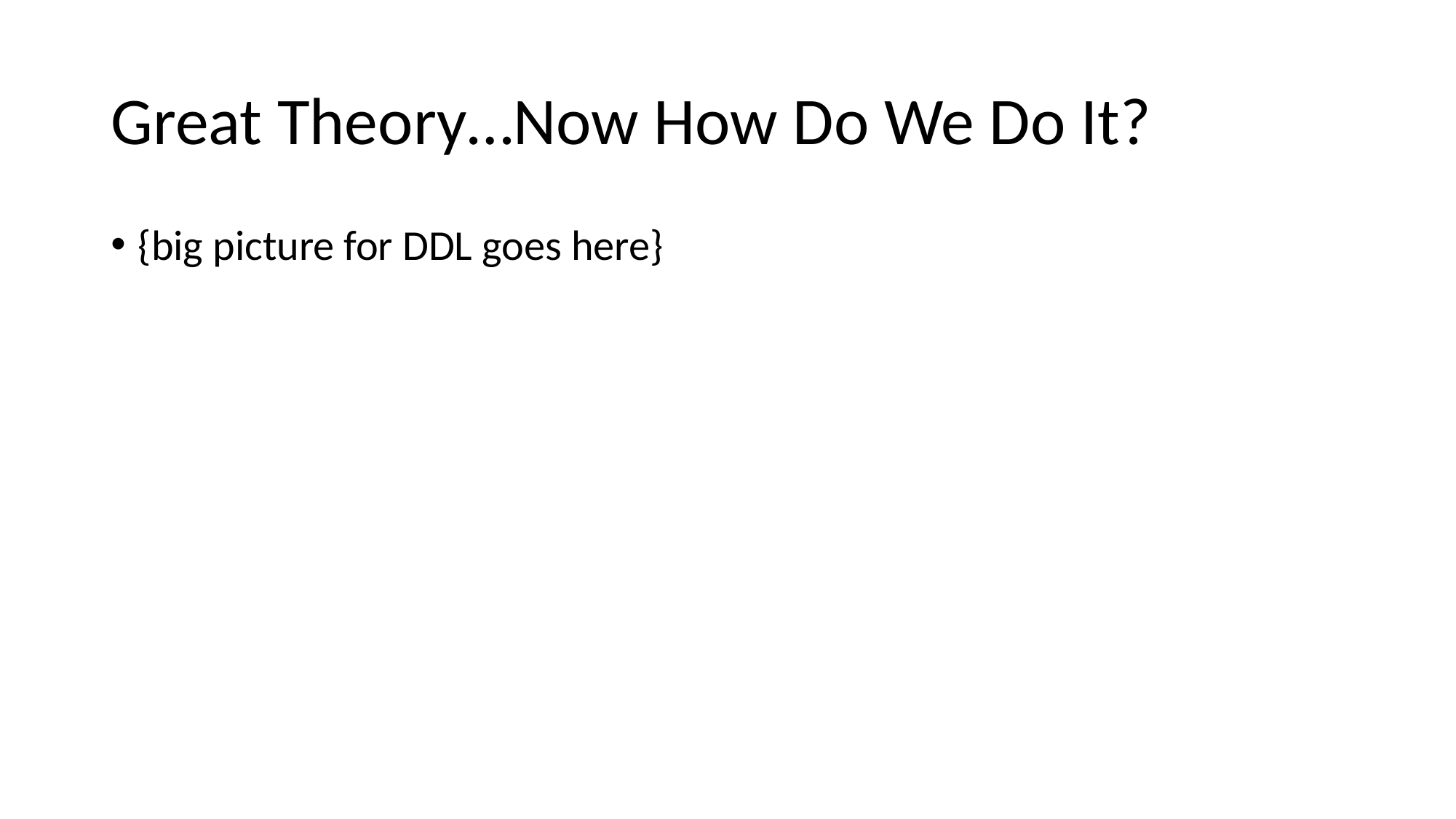

# Great Theory…Now How Do We Do It?
{big picture for DDL goes here}